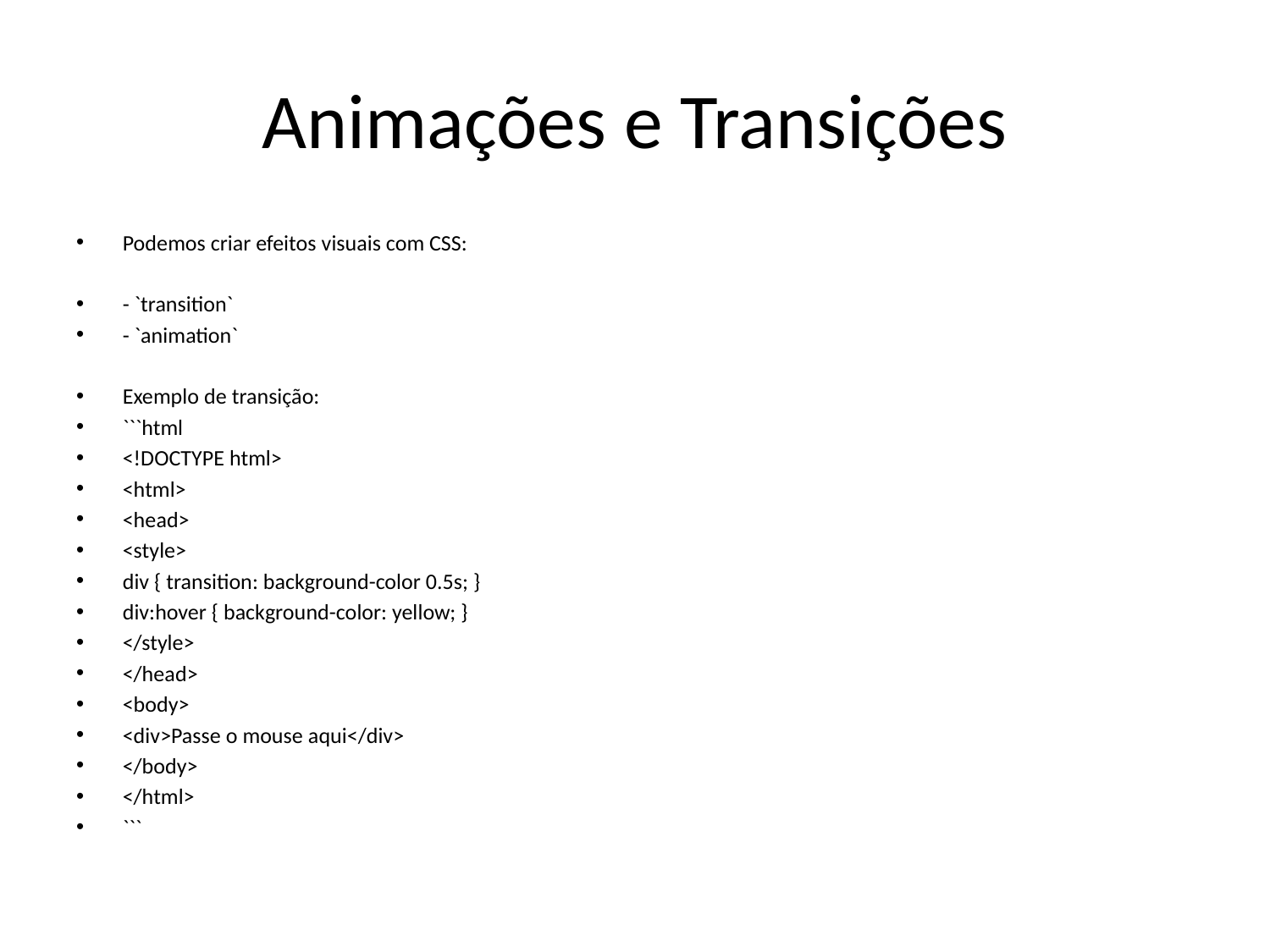

# Animações e Transições
Podemos criar efeitos visuais com CSS:

- `transition`
- `animation`

Exemplo de transição:
```html
<!DOCTYPE html>
<html>
<head>
<style>
div { transition: background-color 0.5s; }
div:hover { background-color: yellow; }
</style>
</head>
<body>
<div>Passe o mouse aqui</div>
</body>
</html>
```